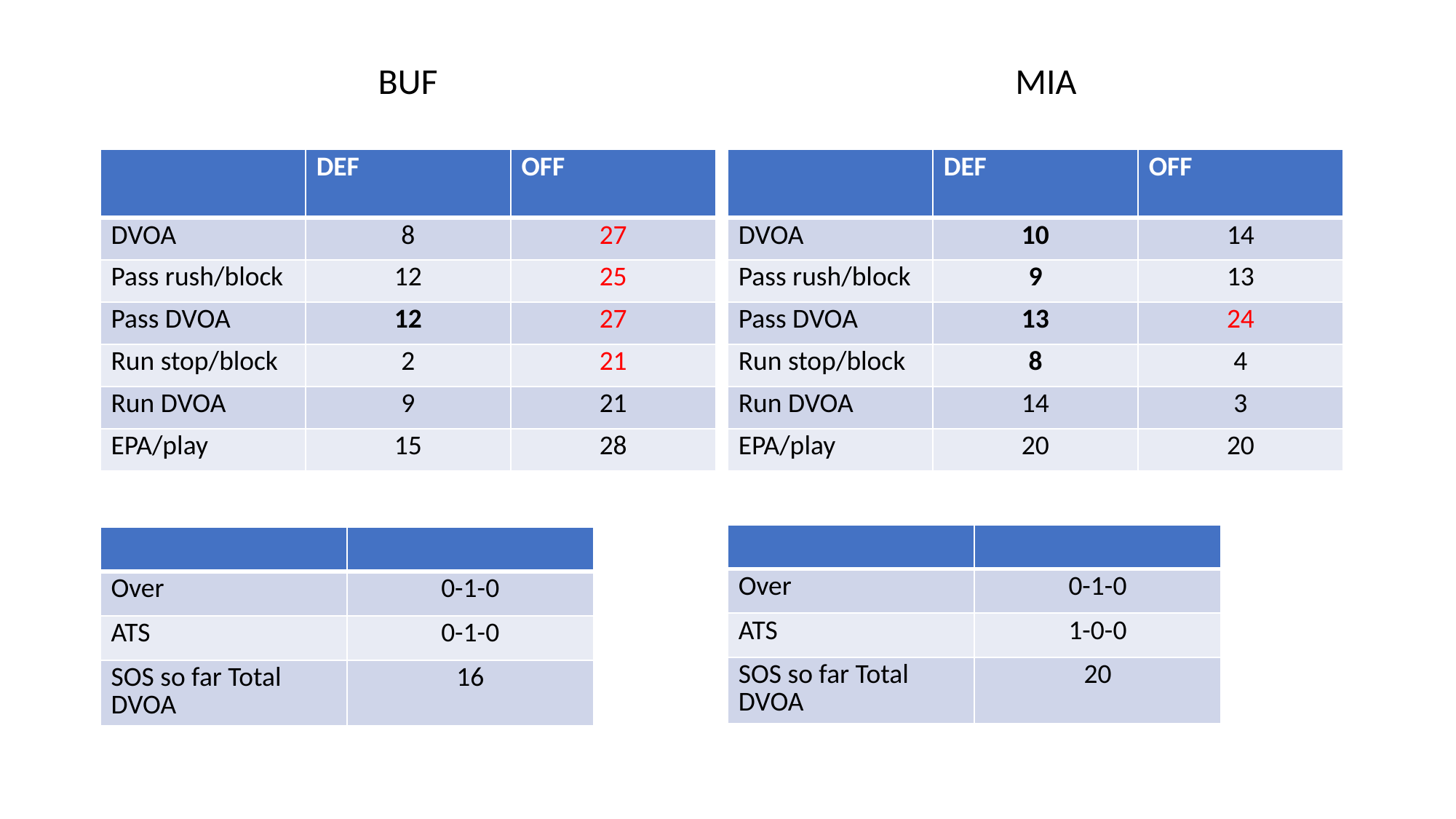

BUF
MIA
|  | DEF | OFF |
| --- | --- | --- |
| DVOA | 8 | 27 |
| Pass rush/block | 12 | 25 |
| Pass DVOA | 12 | 27 |
| Run stop/block | 2 | 21 |
| Run DVOA | 9 | 21 |
| EPA/play | 15 | 28 |
|  | DEF | OFF |
| --- | --- | --- |
| DVOA | 10 | 14 |
| Pass rush/block | 9 | 13 |
| Pass DVOA | 13 | 24 |
| Run stop/block | 8 | 4 |
| Run DVOA | 14 | 3 |
| EPA/play | 20 | 20 |
|  |  |
| --- | --- |
| Over | 0-1-0 |
| ATS | 1-0-0 |
| SOS so far Total DVOA | 20 |
|  |  |
| --- | --- |
| Over | 0-1-0 |
| ATS | 0-1-0 |
| SOS so far Total DVOA | 16 |